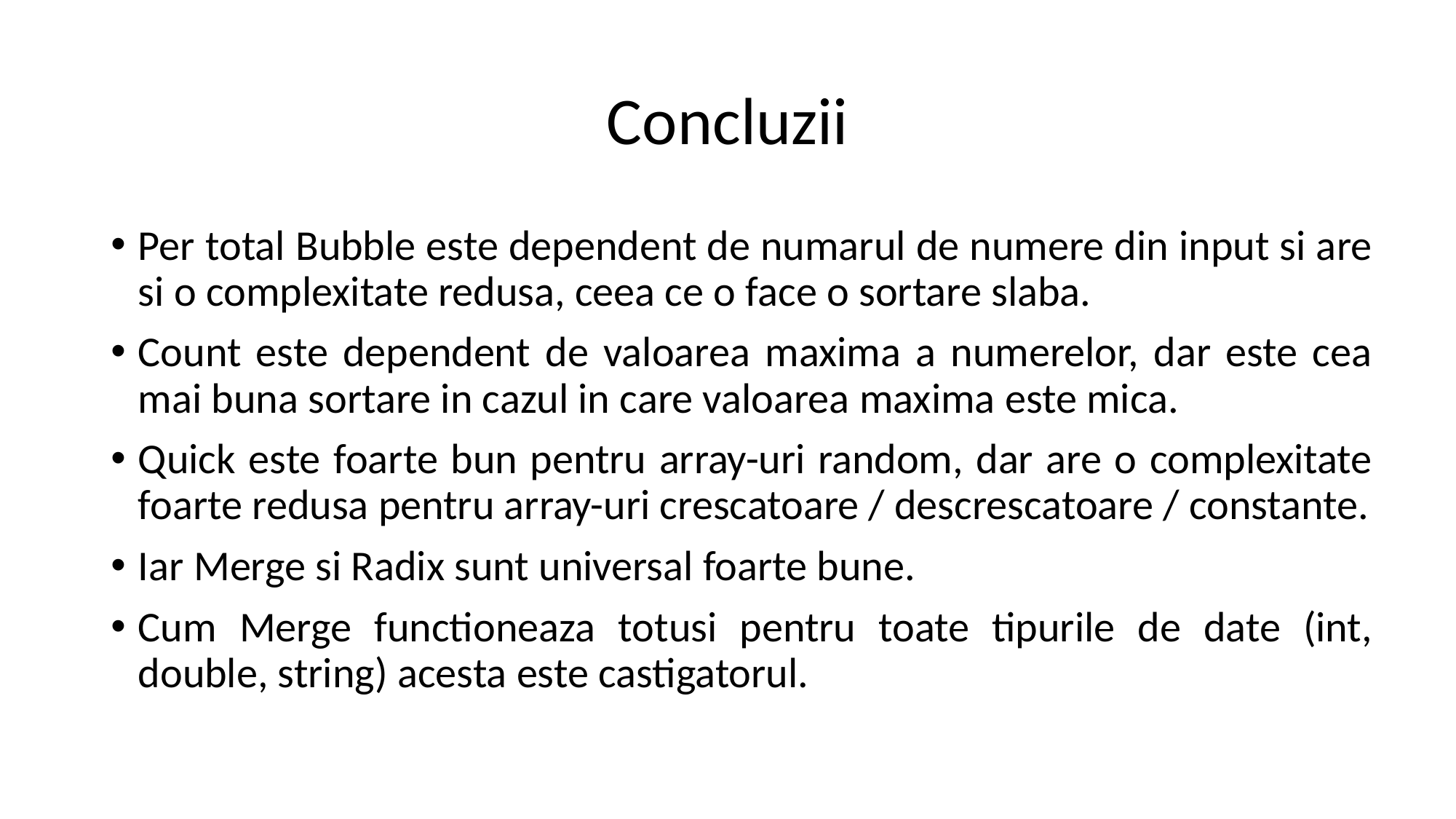

# Concluzii
Per total Bubble este dependent de numarul de numere din input si are si o complexitate redusa, ceea ce o face o sortare slaba.
Count este dependent de valoarea maxima a numerelor, dar este cea mai buna sortare in cazul in care valoarea maxima este mica.
Quick este foarte bun pentru array-uri random, dar are o complexitate foarte redusa pentru array-uri crescatoare / descrescatoare / constante.
Iar Merge si Radix sunt universal foarte bune.
Cum Merge functioneaza totusi pentru toate tipurile de date (int, double, string) acesta este castigatorul.